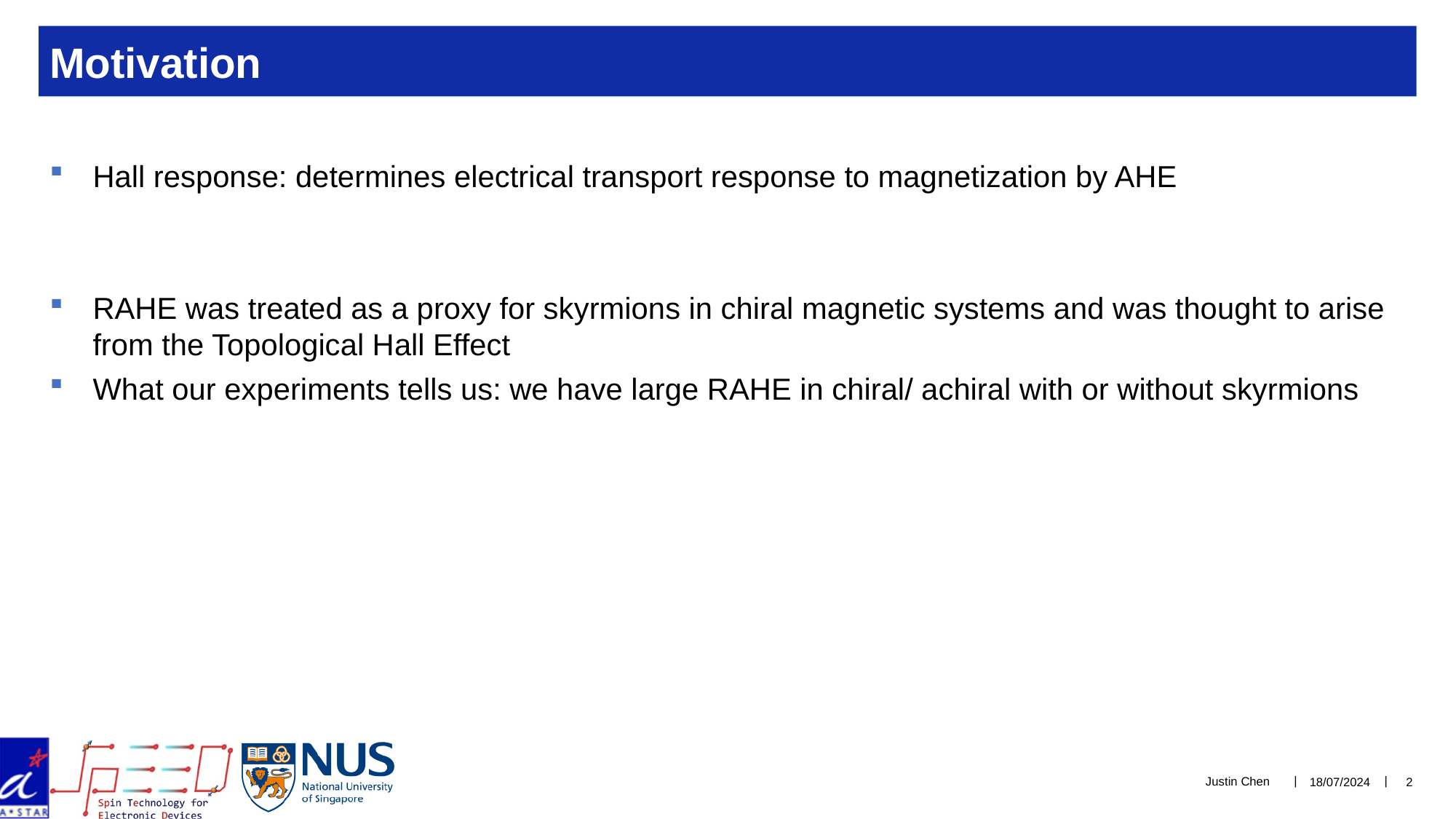

# Motivation

Hall response: determines electrical transport response to magnetization by AHE

RAHE was treated as a proxy for skyrmions in chiral magnetic systems and was thought to arise from the Topological Hall Effect
What our experiments tells us: we have large RAHE in chiral/ achiral with or without skyrmions
Justin Chen
18/07/2024
2